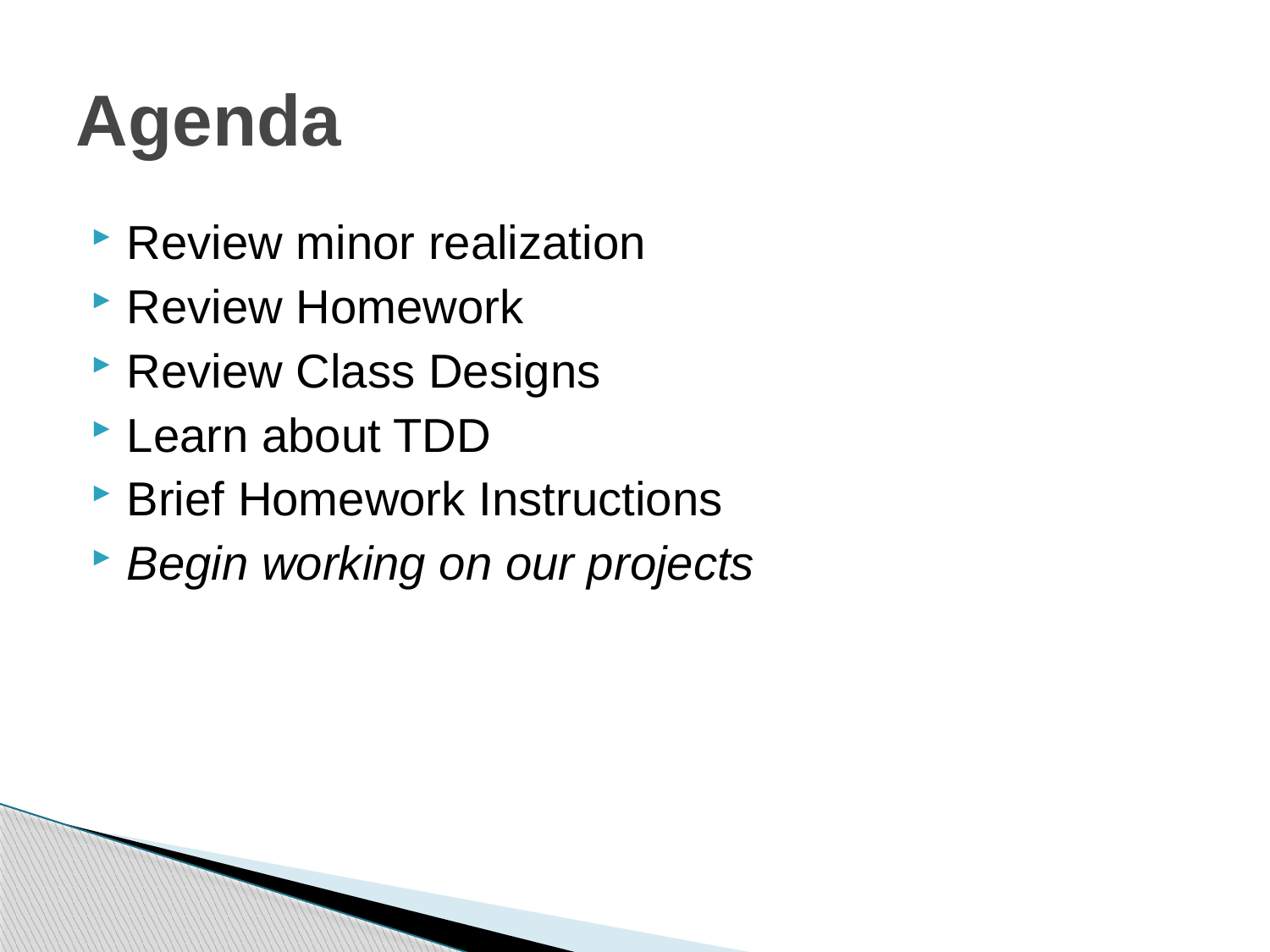

# Agenda
Review minor realization
Review Homework
Review Class Designs
Learn about TDD
Brief Homework Instructions
Begin working on our projects